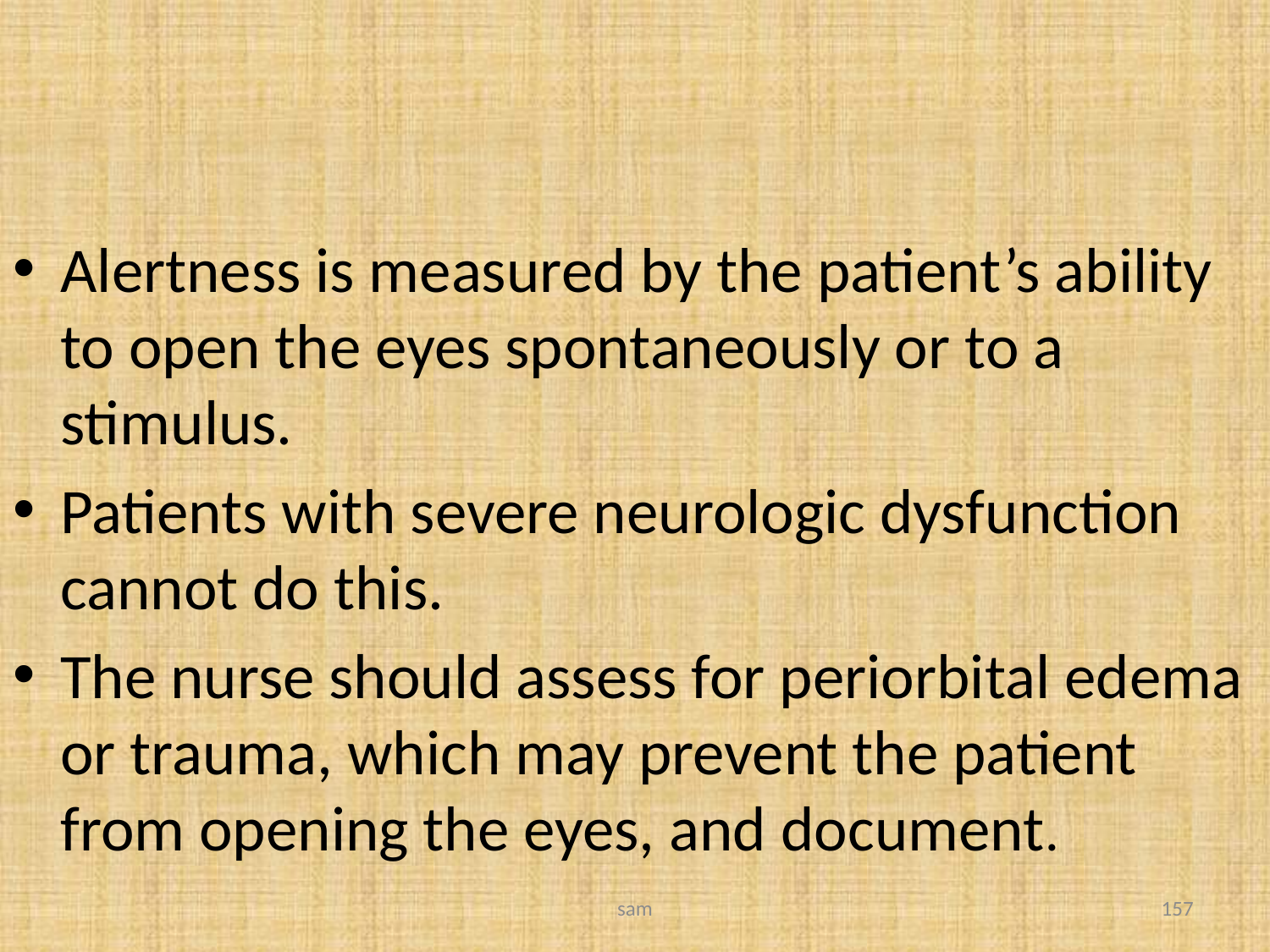

#
Alertness is measured by the patient’s ability to open the eyes spontaneously or to a stimulus.
Patients with severe neurologic dysfunction cannot do this.
The nurse should assess for periorbital edema or trauma, which may prevent the patient from opening the eyes, and document.
sam
157